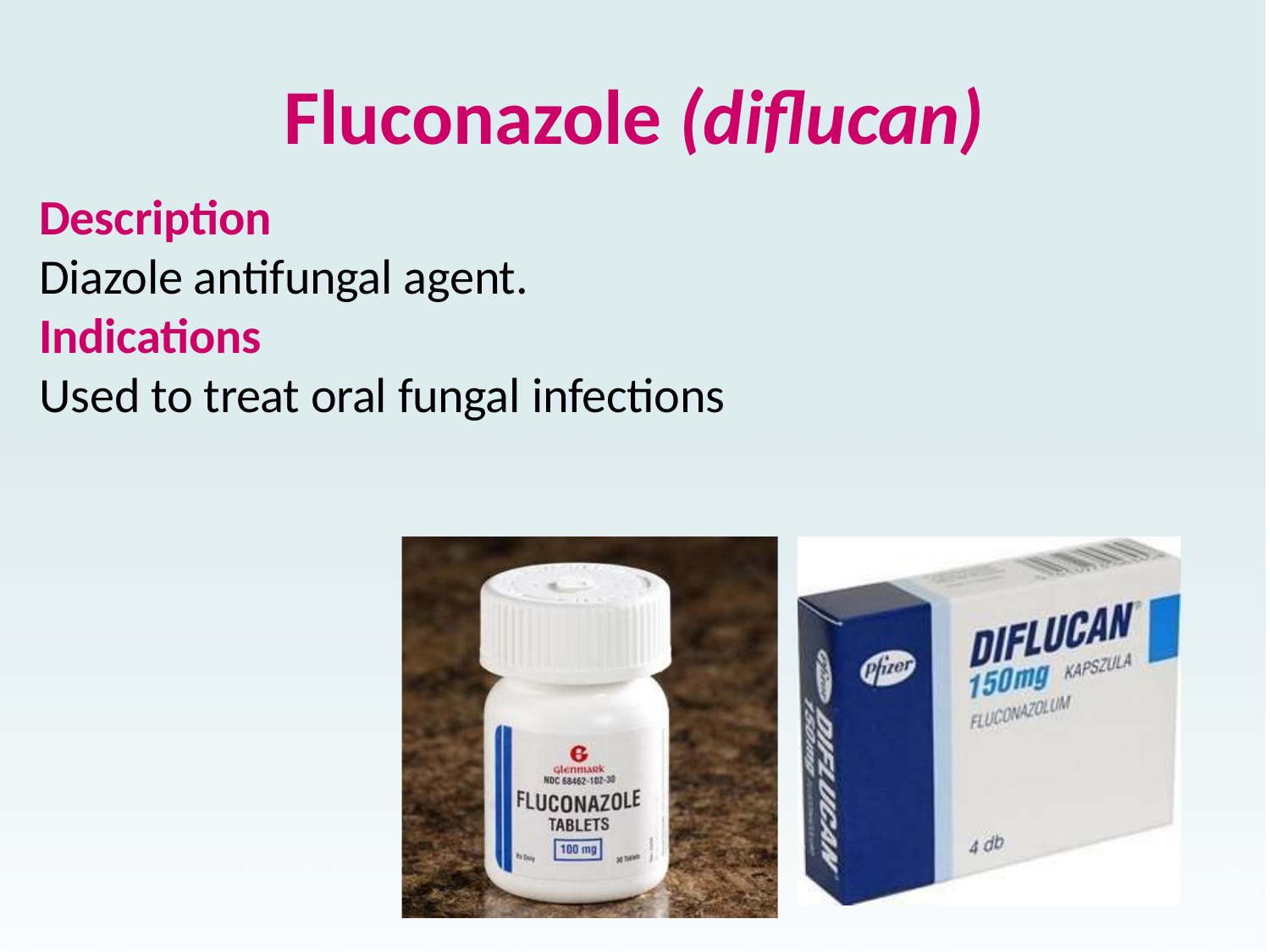

# Fluconazole (diflucan)
Description
Diazole antifungal agent.
Indications
Used to treat oral fungal infections